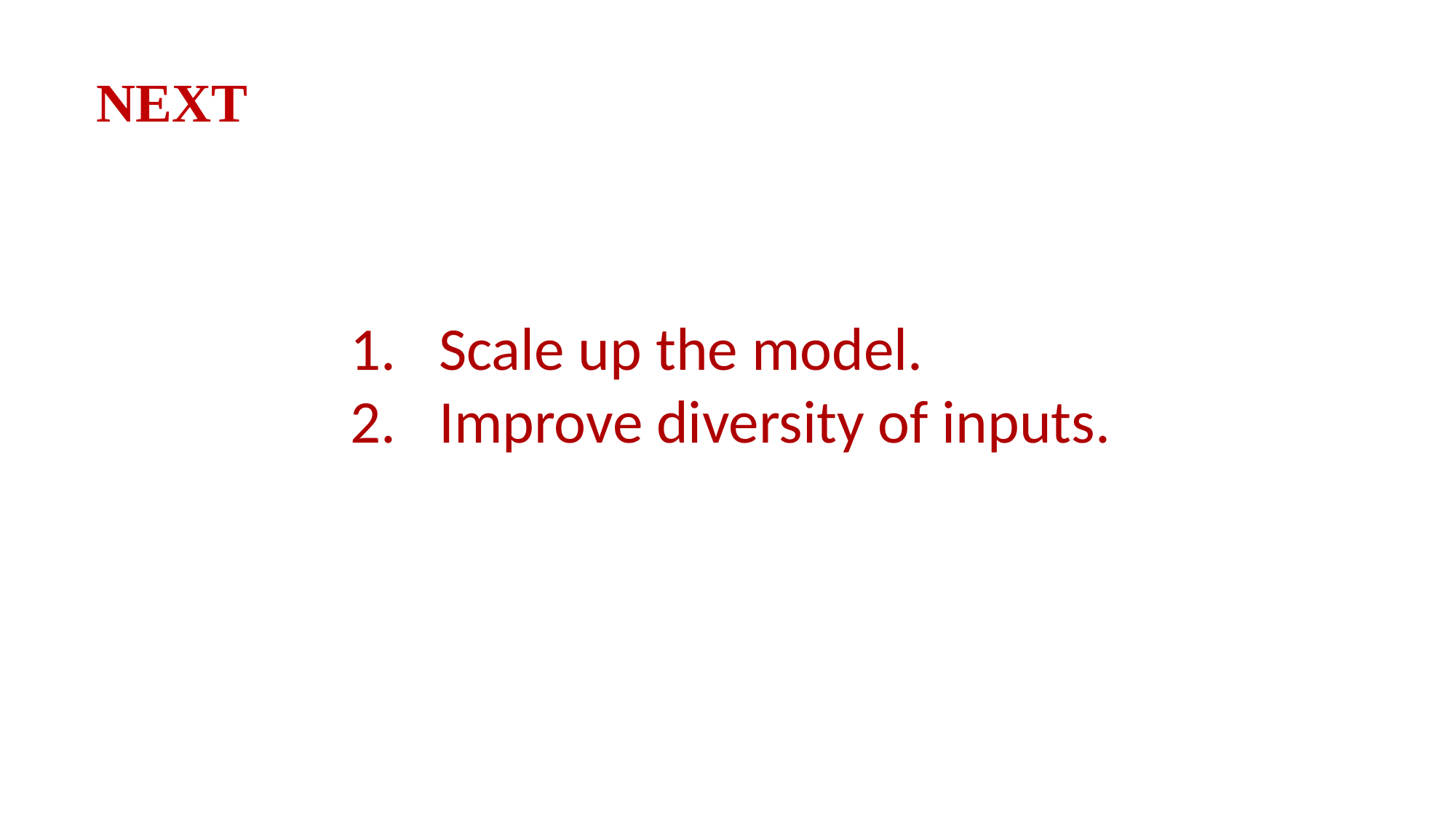

NEXT
Scale up the model.
Improve diversity of inputs.